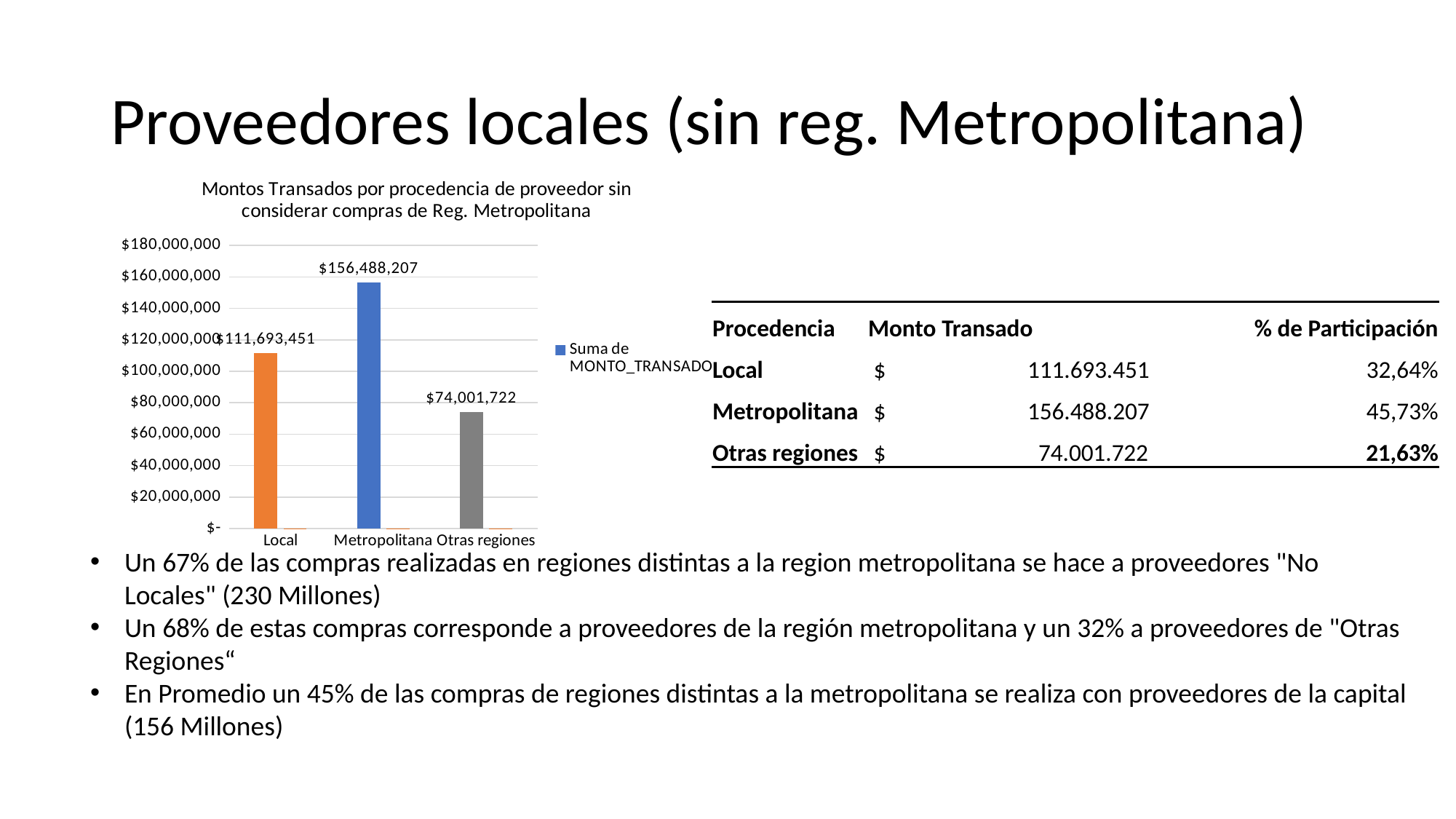

# Proveedores locales (sin reg. Metropolitana)

### Chart: Montos Transados por procedencia de proveedor sin considerar compras de Reg. Metropolitana

| Category | Suma de MONTO_TRANSADO | Suma de MONTO_TRANSADO2 |
|---|---|---|
| Local | 111693451.34404263 | 0.3264140163838611 |
| Metropolitana | 156488206.82240024 | 0.4573226405930416 |
| Otras regiones | 74001721.64495519 | 0.21626334302309738 |
| Procedencia | Monto Transado | % de Participación |
| --- | --- | --- |
| Local | $ 111.693.451 | 32,64% |
| Metropolitana | $ 156.488.207 | 45,73% |
| Otras regiones | $ 74.001.722 | 21,63% |
Un 67% de las compras realizadas en regiones distintas a la region metropolitana se hace a proveedores "No Locales" (230 Millones)
Un 68% de estas compras corresponde a proveedores de la región metropolitana y un 32% a proveedores de "Otras Regiones“
En Promedio un 45% de las compras de regiones distintas a la metropolitana se realiza con proveedores de la capital (156 Millones)